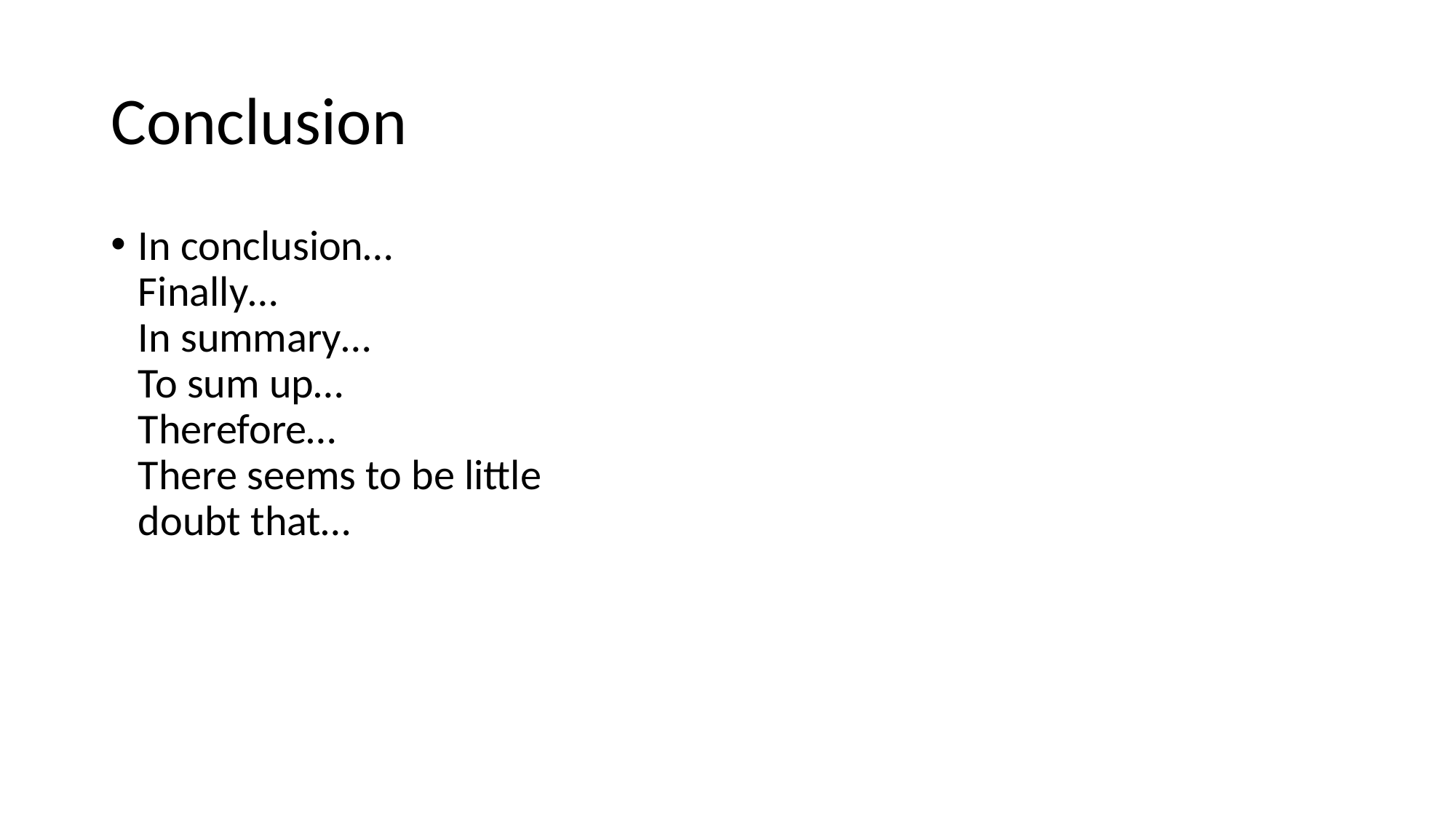

# Conclusion
In conclusion…
Finally…
In summary…
To sum up…
Therefore…
There seems to be little
doubt that…